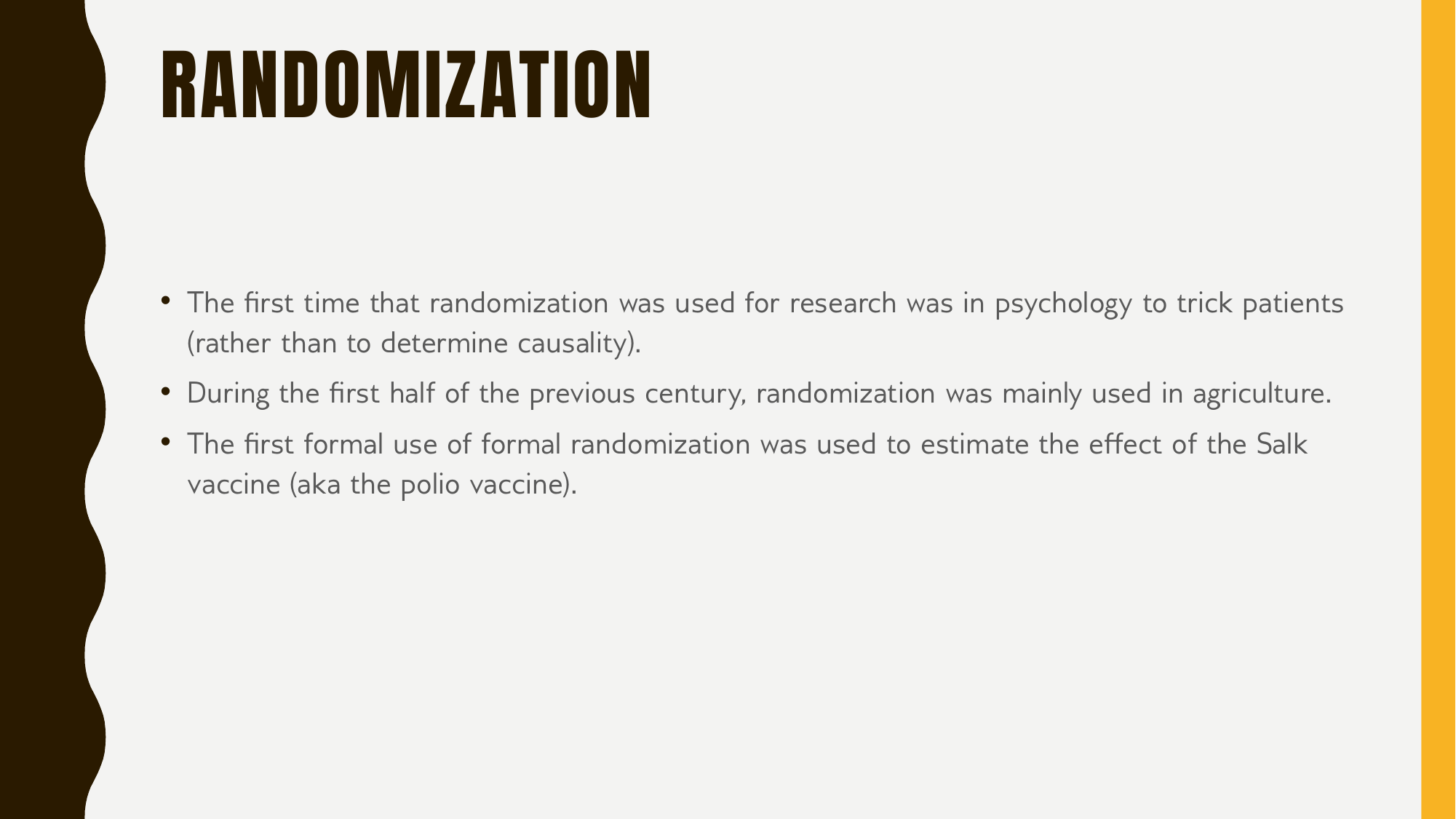

# Randomization
The first time that randomization was used for research was in psychology to trick patients (rather than to determine causality).
During the first half of the previous century, randomization was mainly used in agriculture.
The first formal use of formal randomization was used to estimate the effect of the Salk vaccine (aka the polio vaccine).